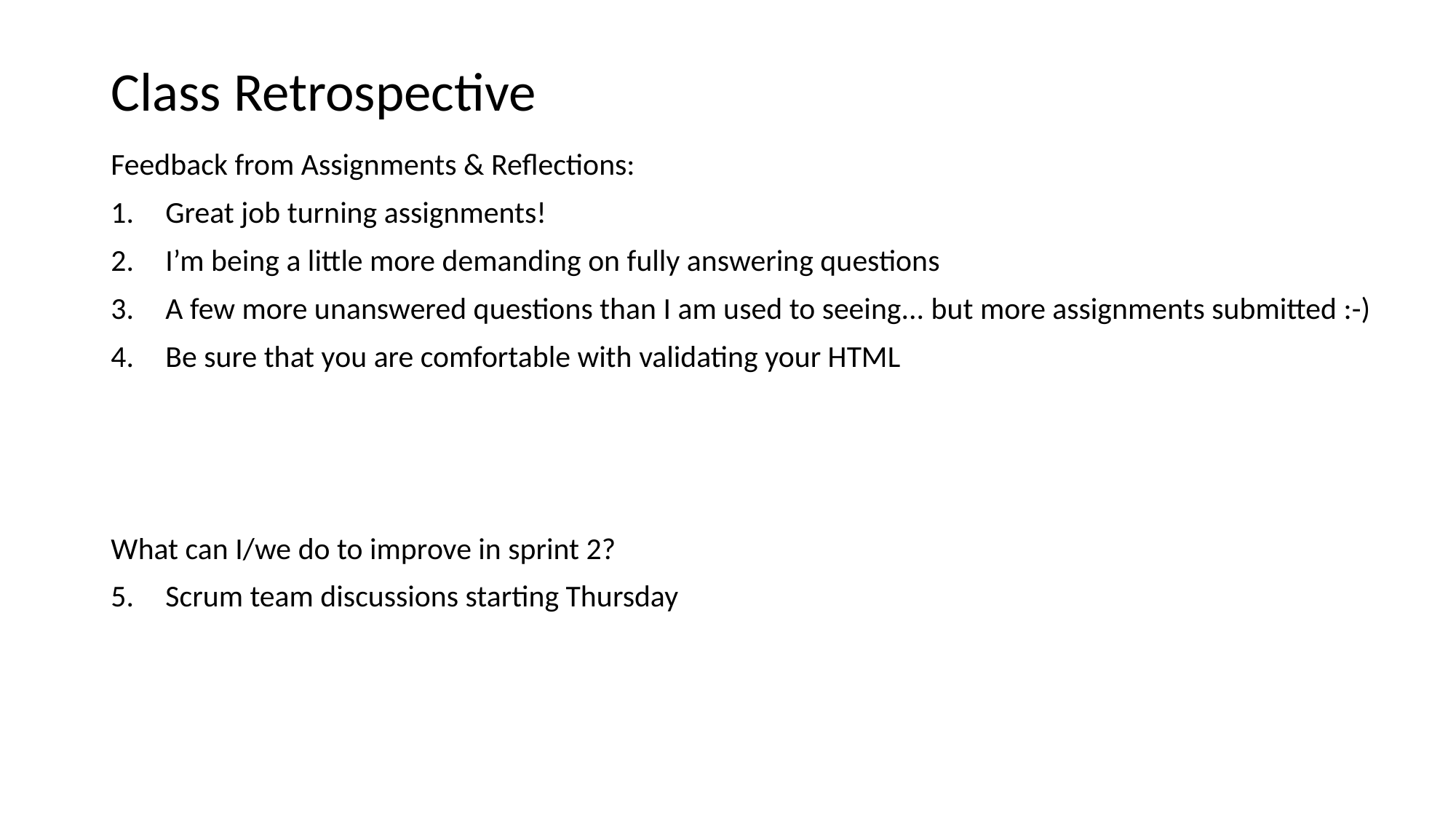

# Class Retrospective
Feedback from Assignments & Reflections:
Great job turning assignments!
I’m being a little more demanding on fully answering questions
A few more unanswered questions than I am used to seeing... but more assignments submitted :-)
Be sure that you are comfortable with validating your HTML

What can I/we do to improve in sprint 2?
Scrum team discussions starting Thursday